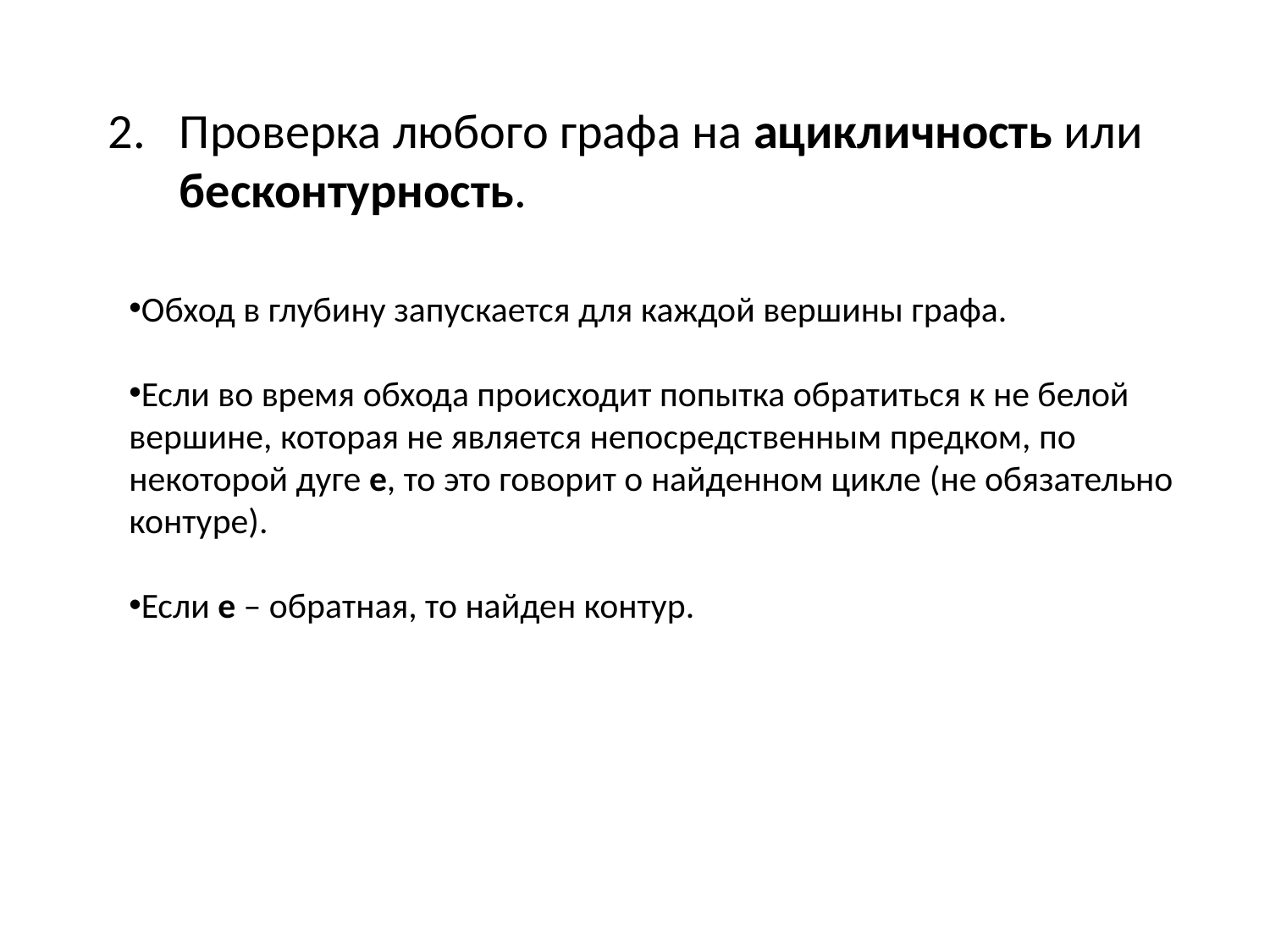

Проверка любого графа на ацикличность или бесконтурность.
Обход в глубину запускается для каждой вершины графа.

Если во время обхода происходит попытка обратиться к не белой вершине, которая не является непосредственным предком, по некоторой дуге e, то это говорит о найденном цикле (не обязательно контуре).

Если e – обратная, то найден контур.